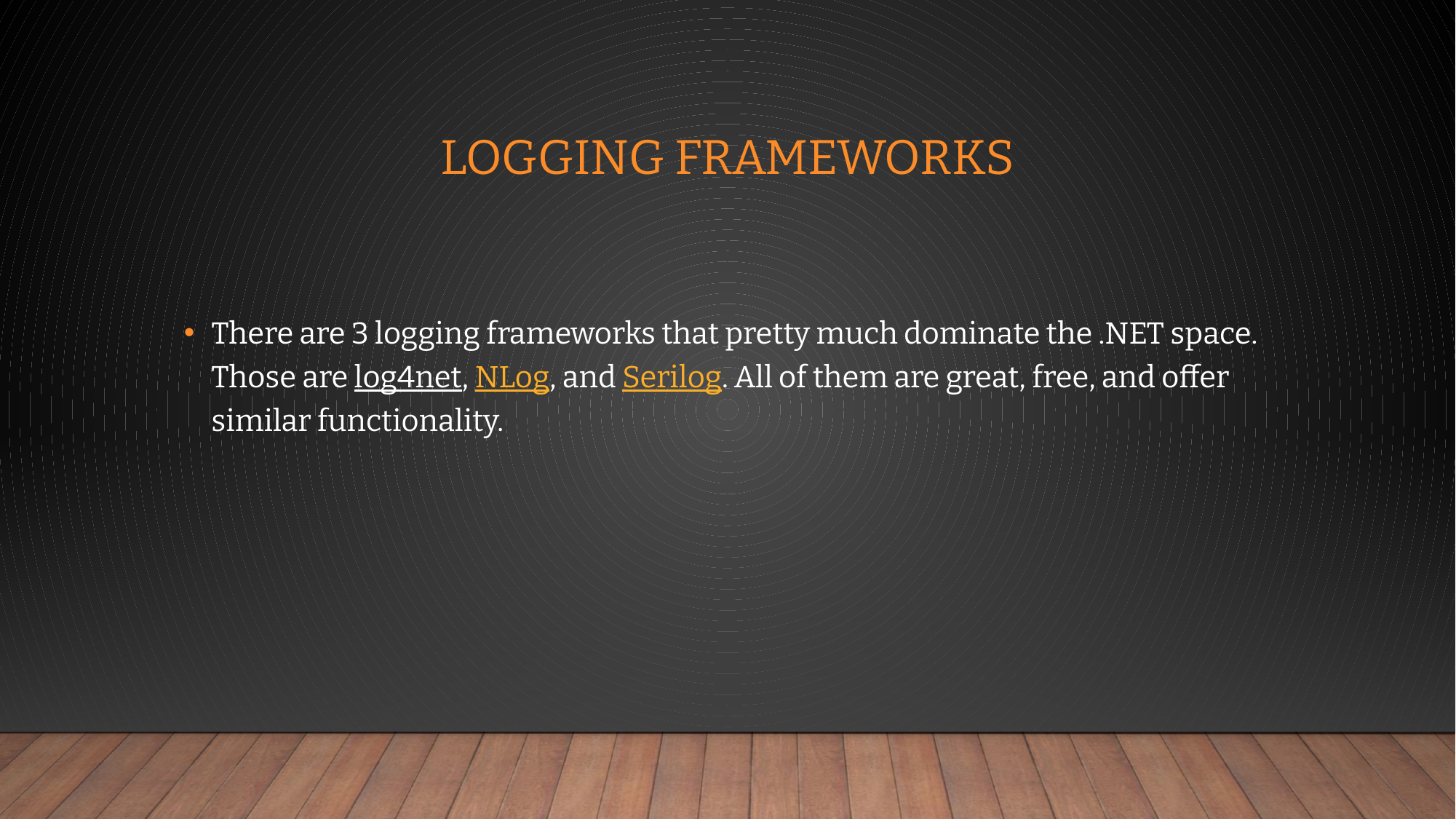

# Logging Frameworks
There are 3 logging frameworks that pretty much dominate the .NET space. Those are log4net, NLog, and Serilog. All of them are great, free, and offer similar functionality.